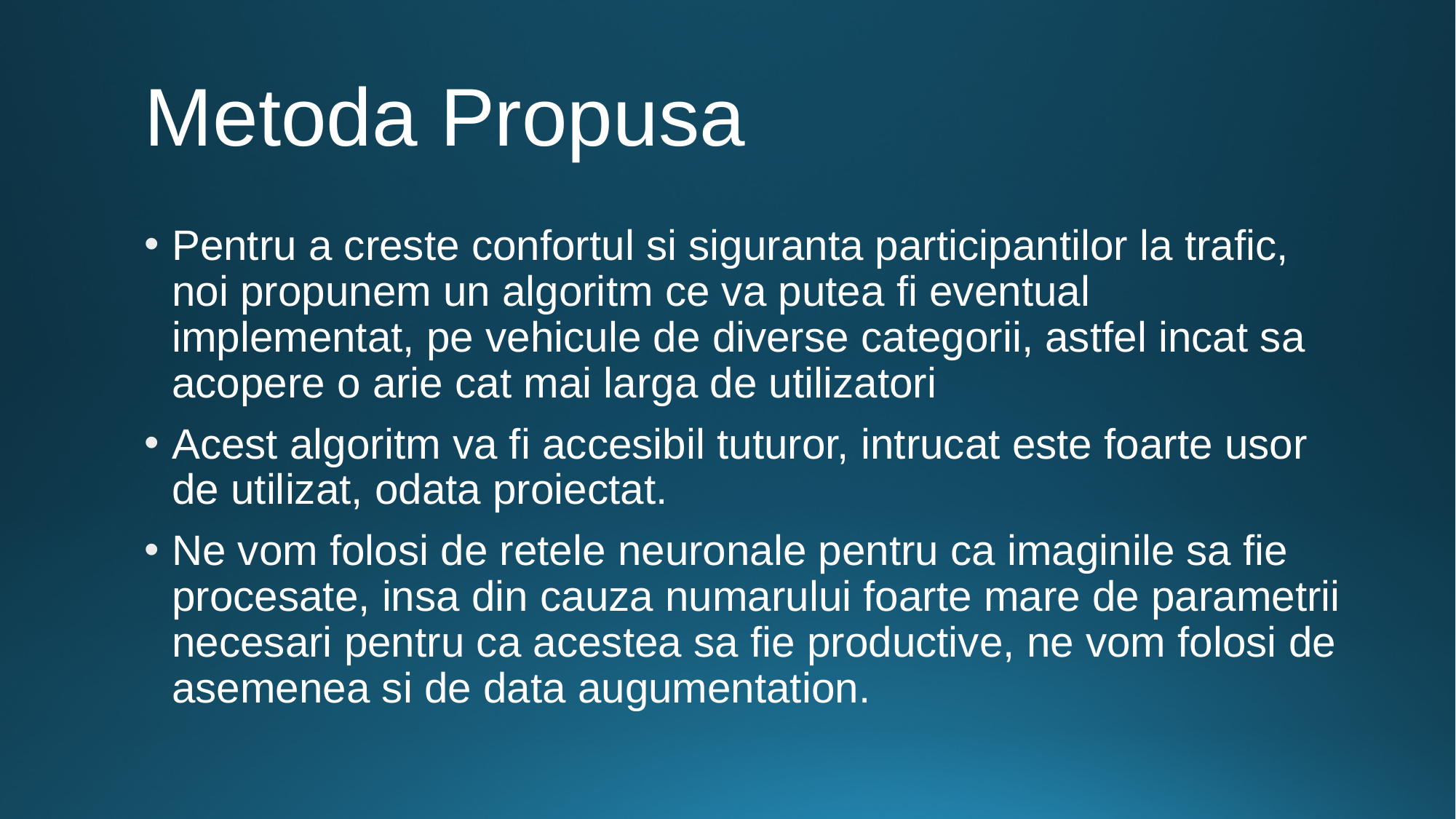

# Metoda Propusa
Pentru a creste confortul si siguranta participantilor la trafic, noi propunem un algoritm ce va putea fi eventual implementat, pe vehicule de diverse categorii, astfel incat sa acopere o arie cat mai larga de utilizatori
Acest algoritm va fi accesibil tuturor, intrucat este foarte usor de utilizat, odata proiectat.
Ne vom folosi de retele neuronale pentru ca imaginile sa fie procesate, insa din cauza numarului foarte mare de parametrii necesari pentru ca acestea sa fie productive, ne vom folosi de asemenea si de data augumentation.